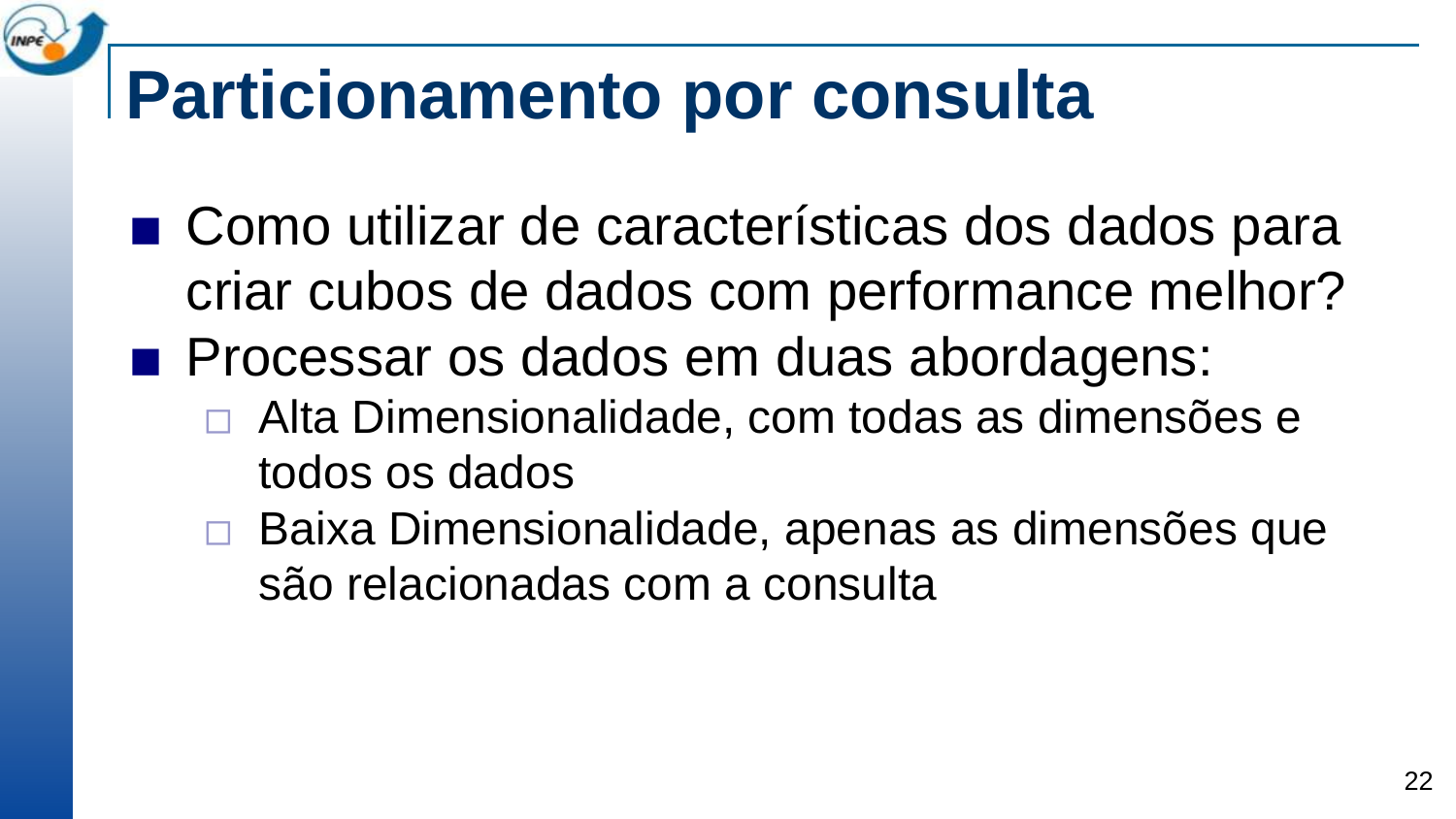

# Particionamento por consulta
Como utilizar de características dos dados para criar cubos de dados com performance melhor?
Processar os dados em duas abordagens:
Alta Dimensionalidade, com todas as dimensões e todos os dados
Baixa Dimensionalidade, apenas as dimensões que são relacionadas com a consulta

22